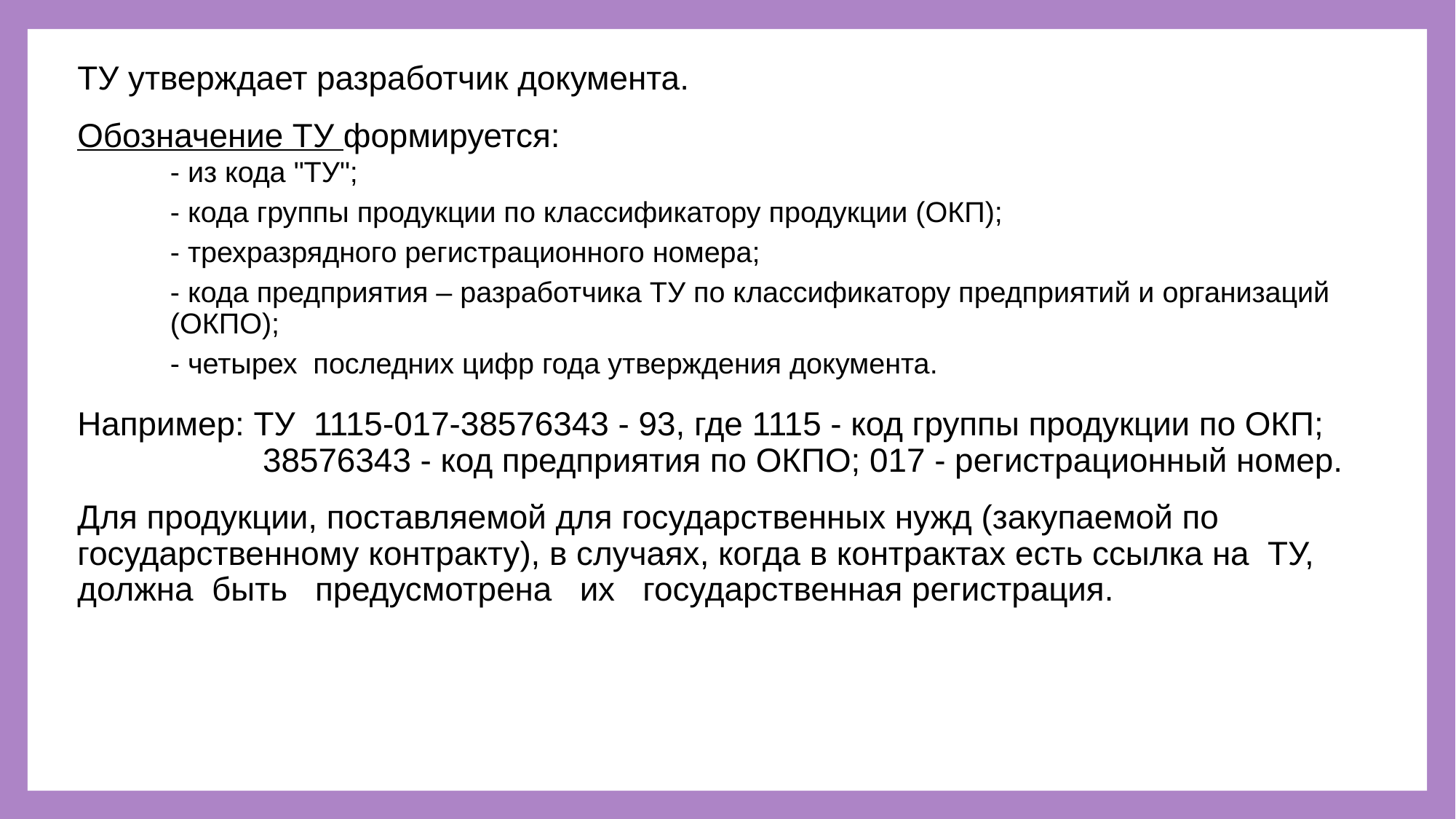

#
ТУ утверждает разработчик документа.
Обозначение ТУ формируется:
- из кода "ТУ";
- кода группы продукции по классификатору продукции (ОКП);
- трехразрядного регистрационного номера;
- кода предприятия – разработчика ТУ по классификатору предприятий и организаций (ОКПО);
- четырех  последних цифр года утверждения документа.
Например: ТУ  1115-017-38576343 - 93, где 1115 - код группы продукции по ОКП;                          38576343 - код предприятия по ОКПО; 017 - регистрационный номер.
Для продукции, поставляемой для государственных нужд (закупаемой по государственному контракту), в случаях, когда в контрактах есть ссылка на  ТУ,  должна  быть   предусмотрена   их   государственная регистрация.